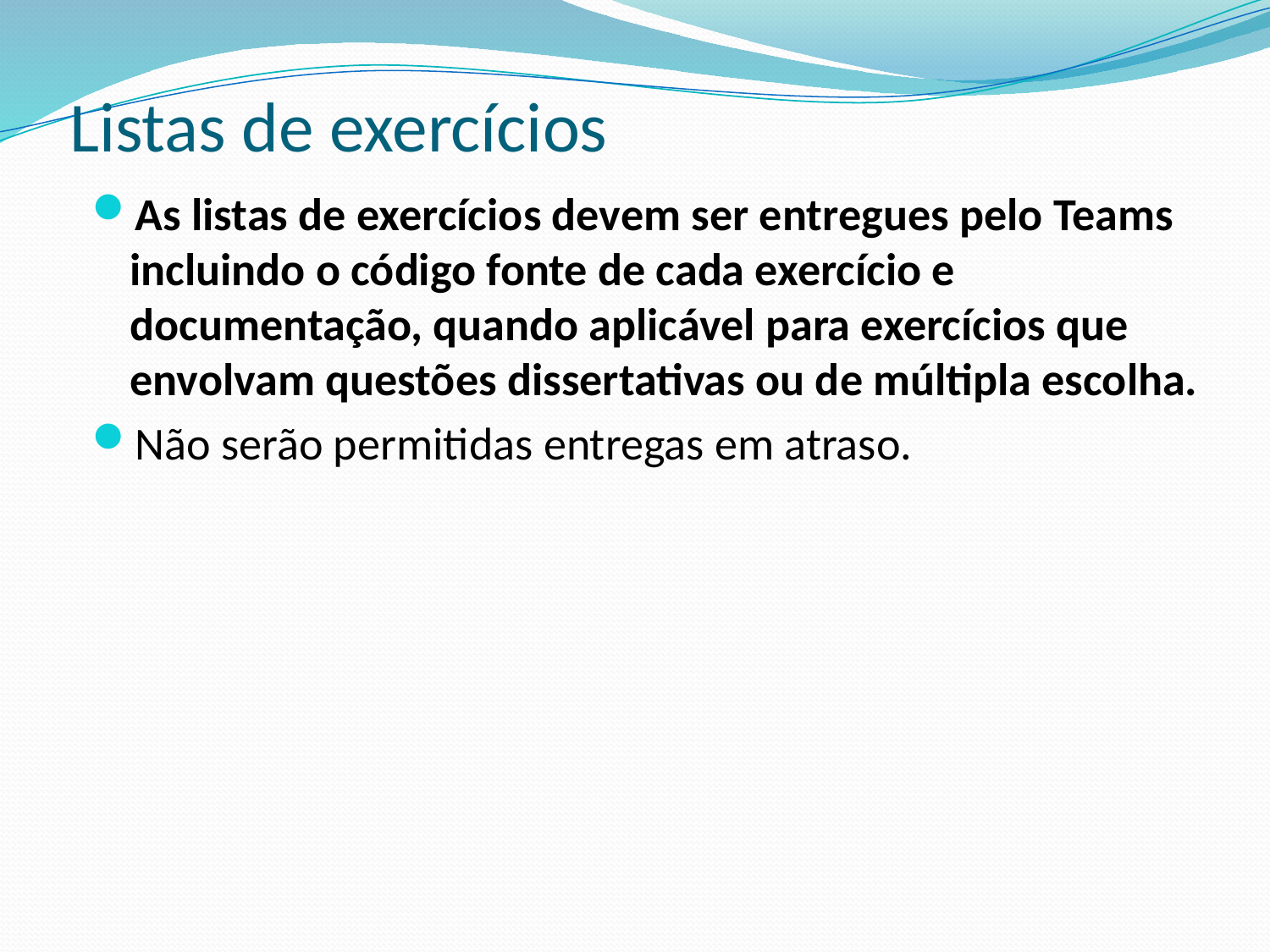

# Listas de exercícios
As listas de exercícios devem ser entregues pelo Teams incluindo o código fonte de cada exercício e documentação, quando aplicável para exercícios que envolvam questões dissertativas ou de múltipla escolha.
Não serão permitidas entregas em atraso.